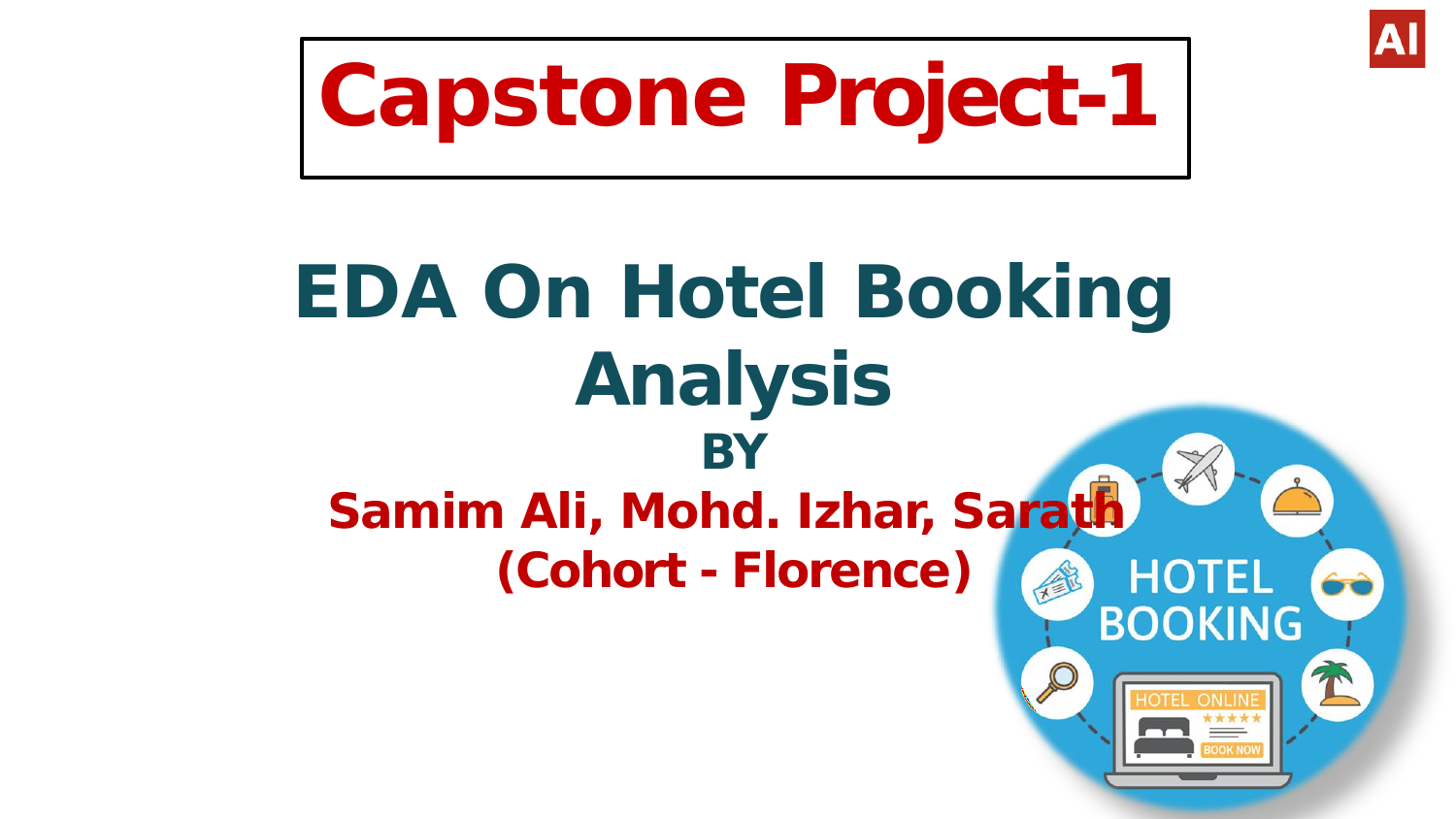

# Capstone Project-1
EDA On Hotel Booking Analysis
BY
Samim Ali, Mohd. Izhar, Sarath
(Cohort - Florence)